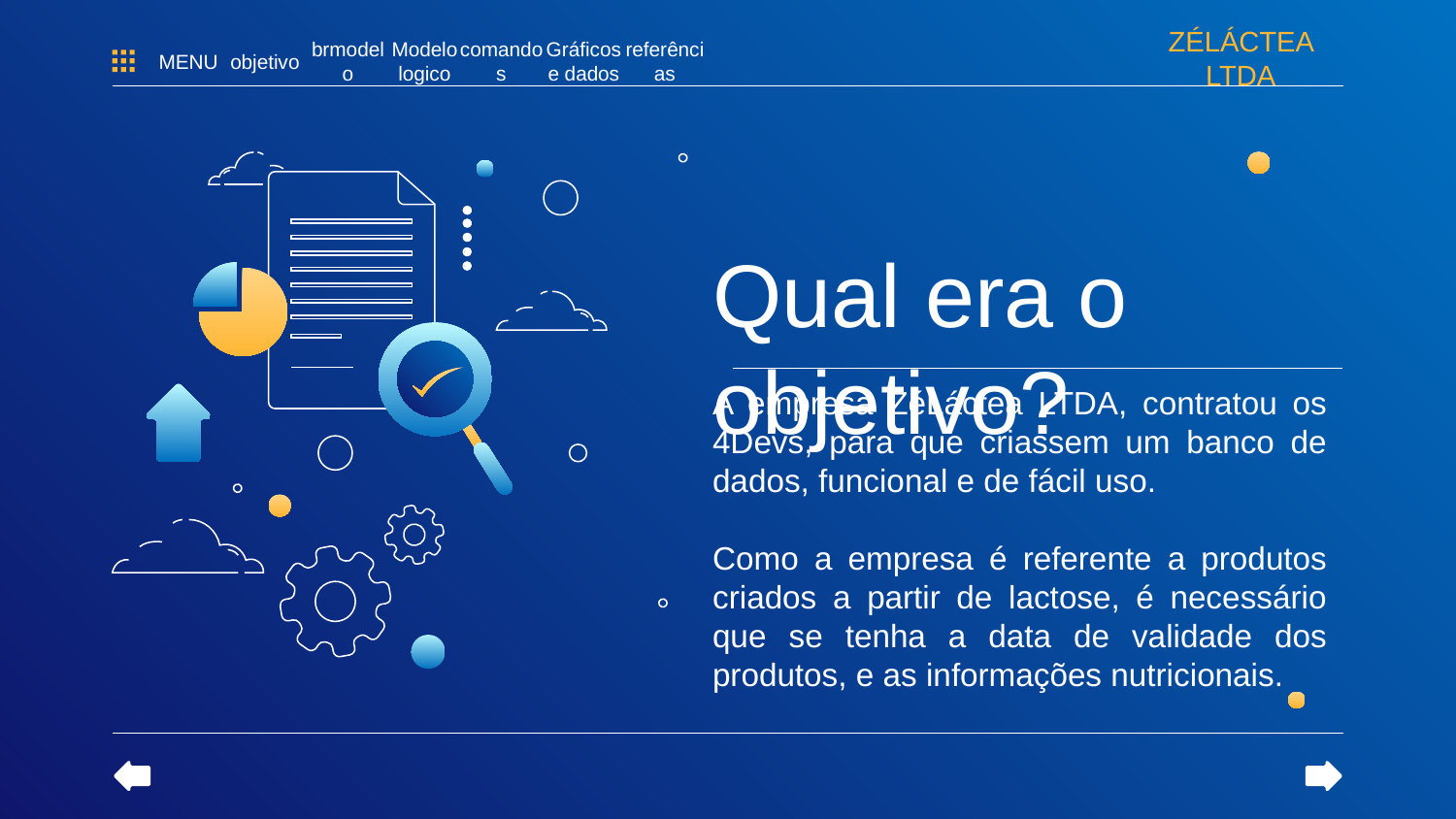

ZÉLÁCTEA LTDA
referências
MENU
objetivo
brmodelo
Modelo logico
Gráficos e dados
comandos

# Qual era o objetivo?
A empresa ZéLáctea LTDA, contratou os 4Devs, para que criassem um banco de dados, funcional e de fácil uso.

Como a empresa é referente a produtos criados a partir de lactose, é necessário que se tenha a data de validade dos produtos, e as informações nutricionais.